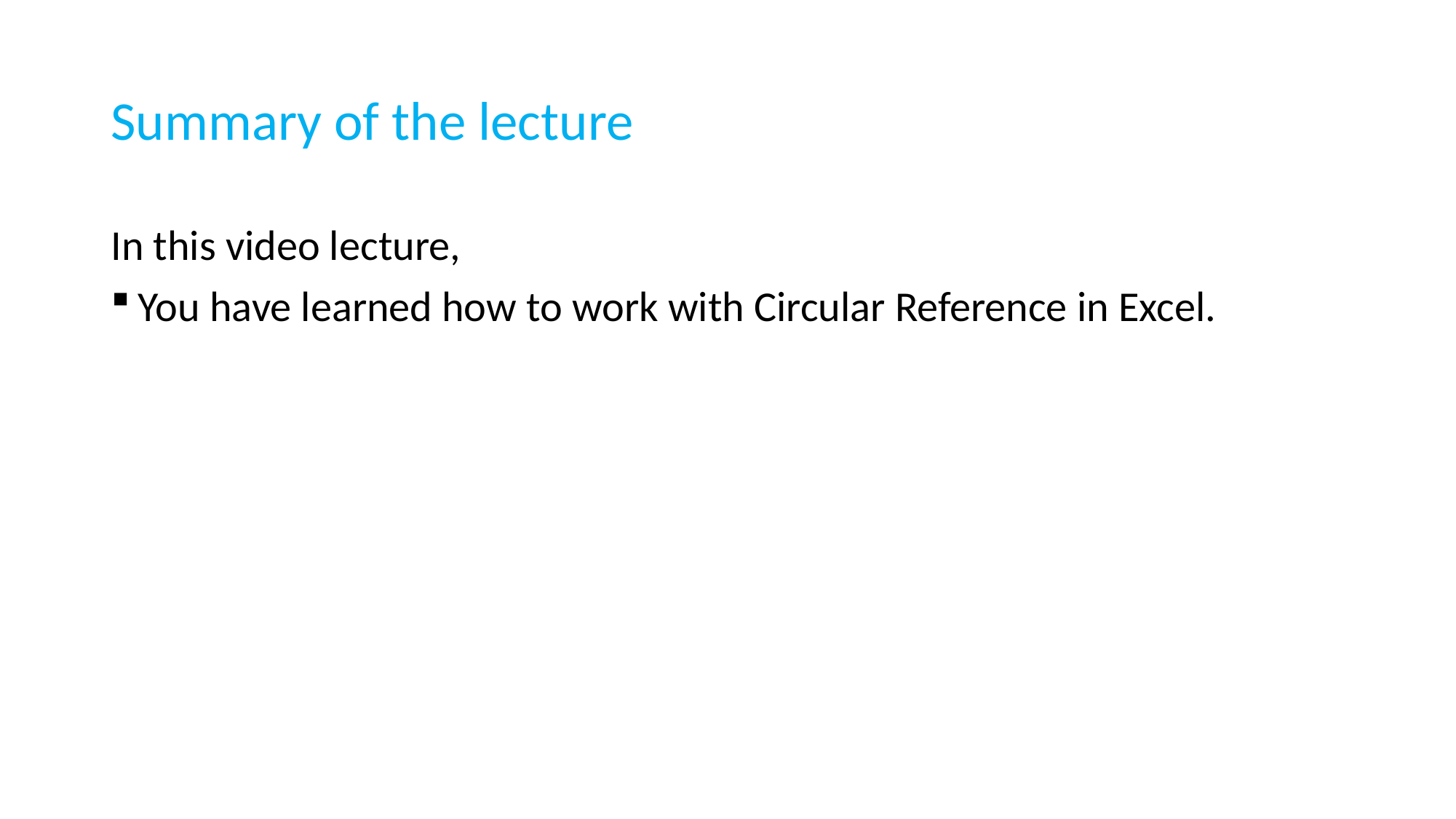

# Summary of the lecture
In this video lecture,
You have learned how to work with Circular Reference in Excel.